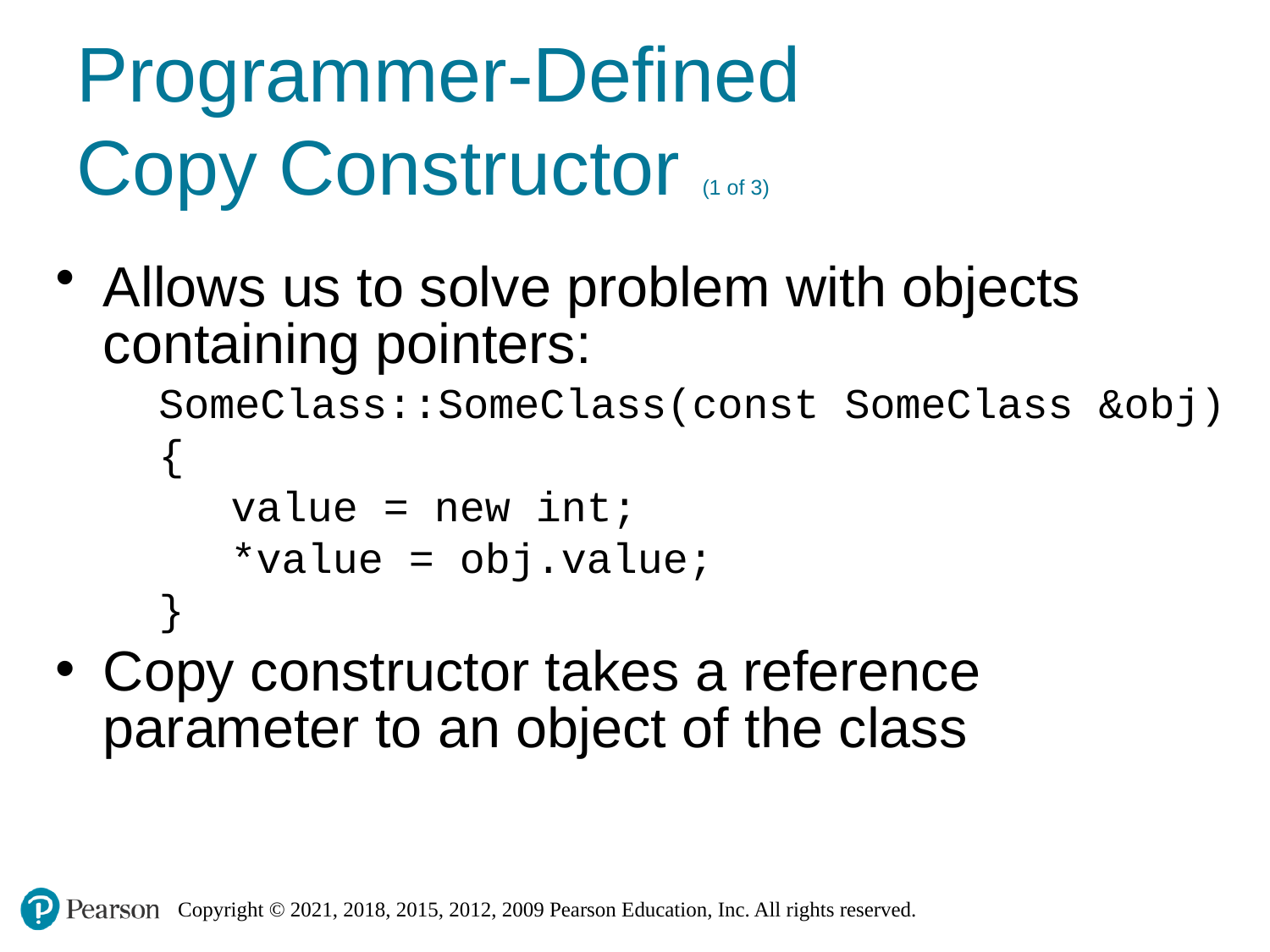

# Programmer-Defined Copy Constructor (1 of 3)
Allows us to solve problem with objects containing pointers:
SomeClass::SomeClass(const SomeClass &obj)
{
value = new int;
*value = obj.value;
}
Copy constructor takes a reference parameter to an object of the class